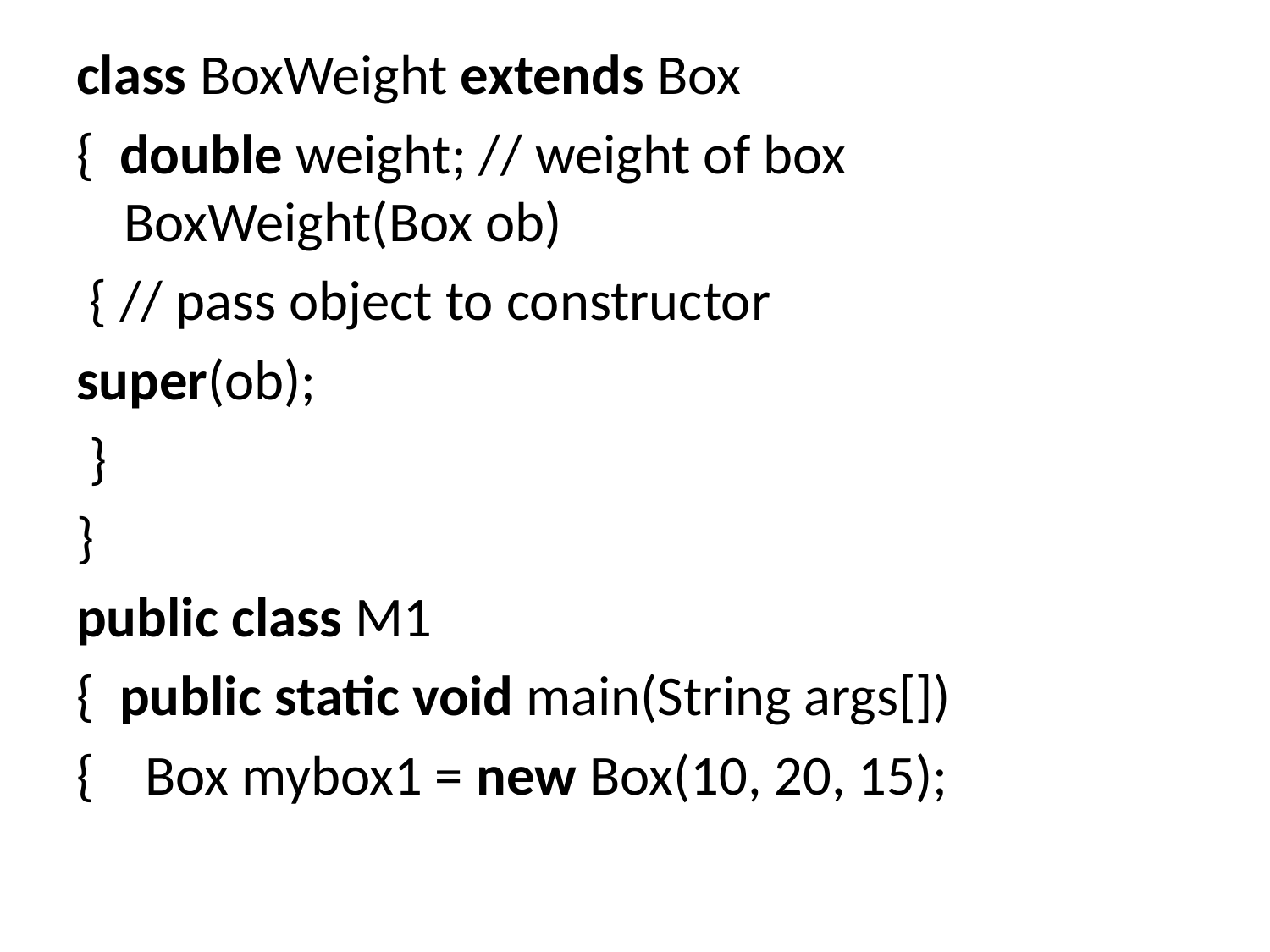

class BoxWeight extends Box
{  double weight; // weight of box  BoxWeight(Box ob)
 { // pass object to constructor
super(ob);
 }
}
public class M1
{  public static void main(String args[])
{    Box mybox1 = new Box(10, 20, 15);